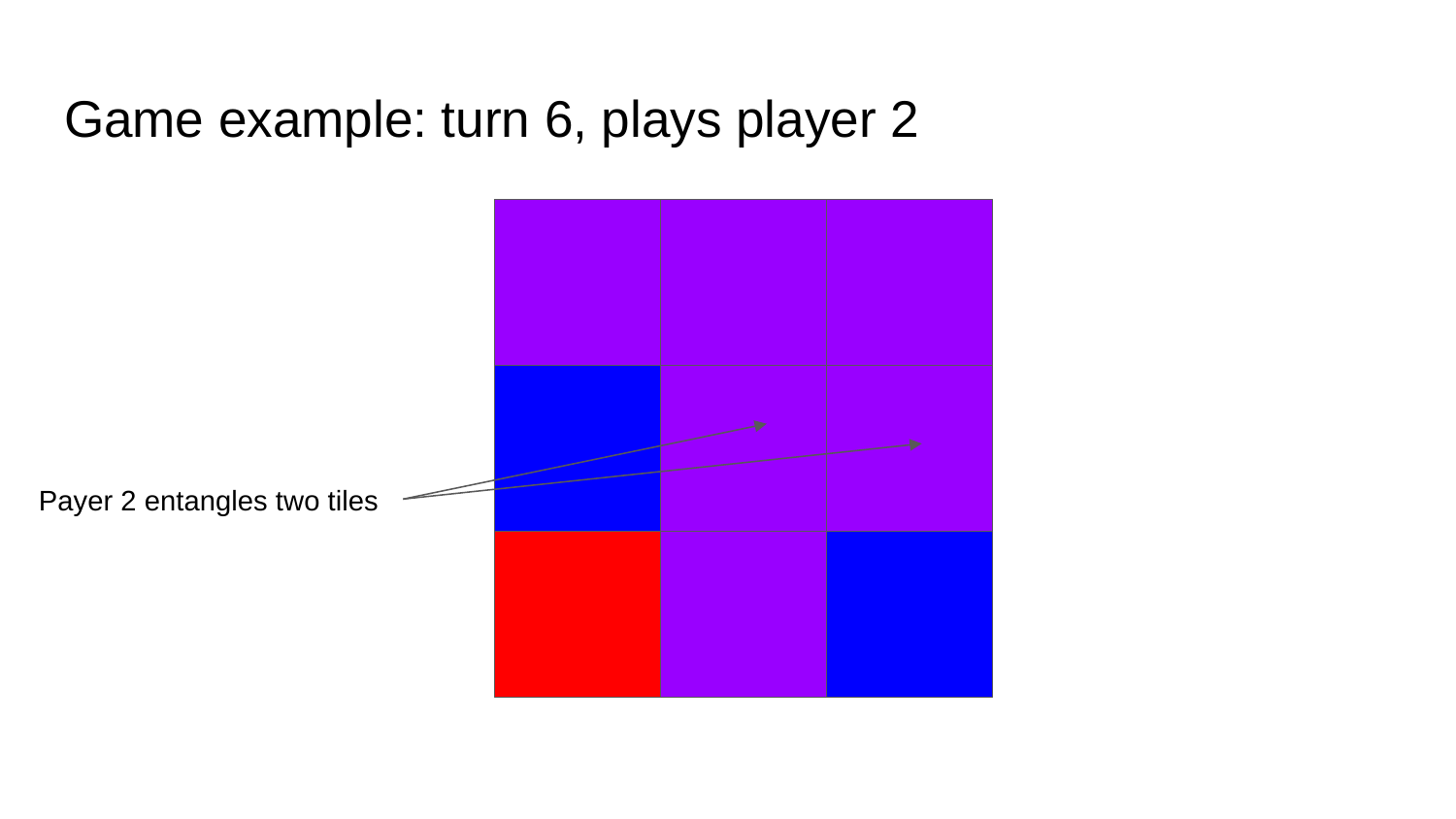

# Game example: turn 6, plays player 2

Payer 2 entangles two tiles